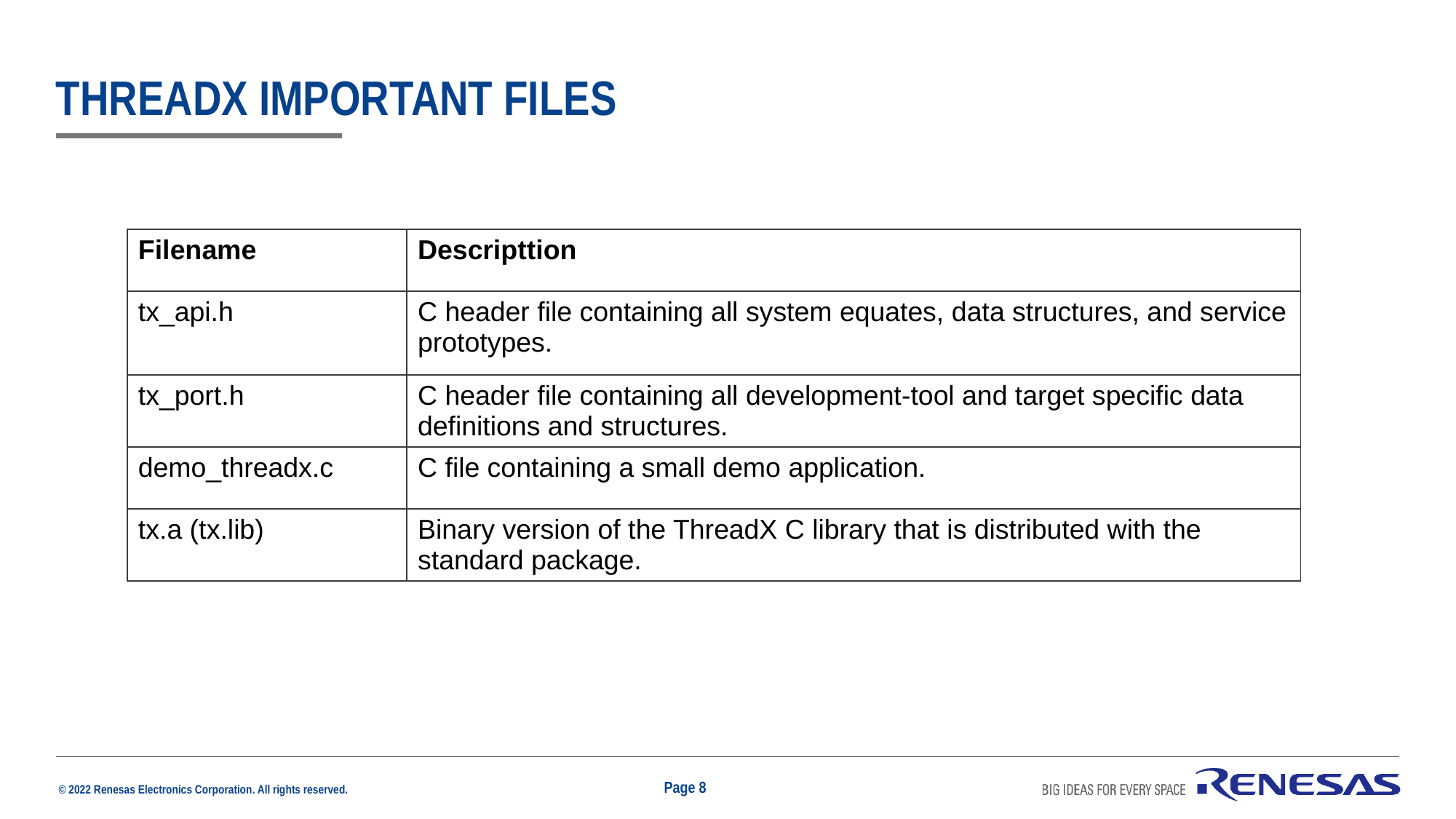

# Threadx important files
| Filename | Descripttion |
| --- | --- |
| tx\_api.h | C header file containing all system equates, data structures, and service prototypes. |
| tx\_port.h | C header file containing all development-tool and target specific data definitions and structures. |
| demo\_threadx.c | C file containing a small demo application. |
| tx.a (tx.lib) | Binary version of the ThreadX C library that is distributed with the standard package. |